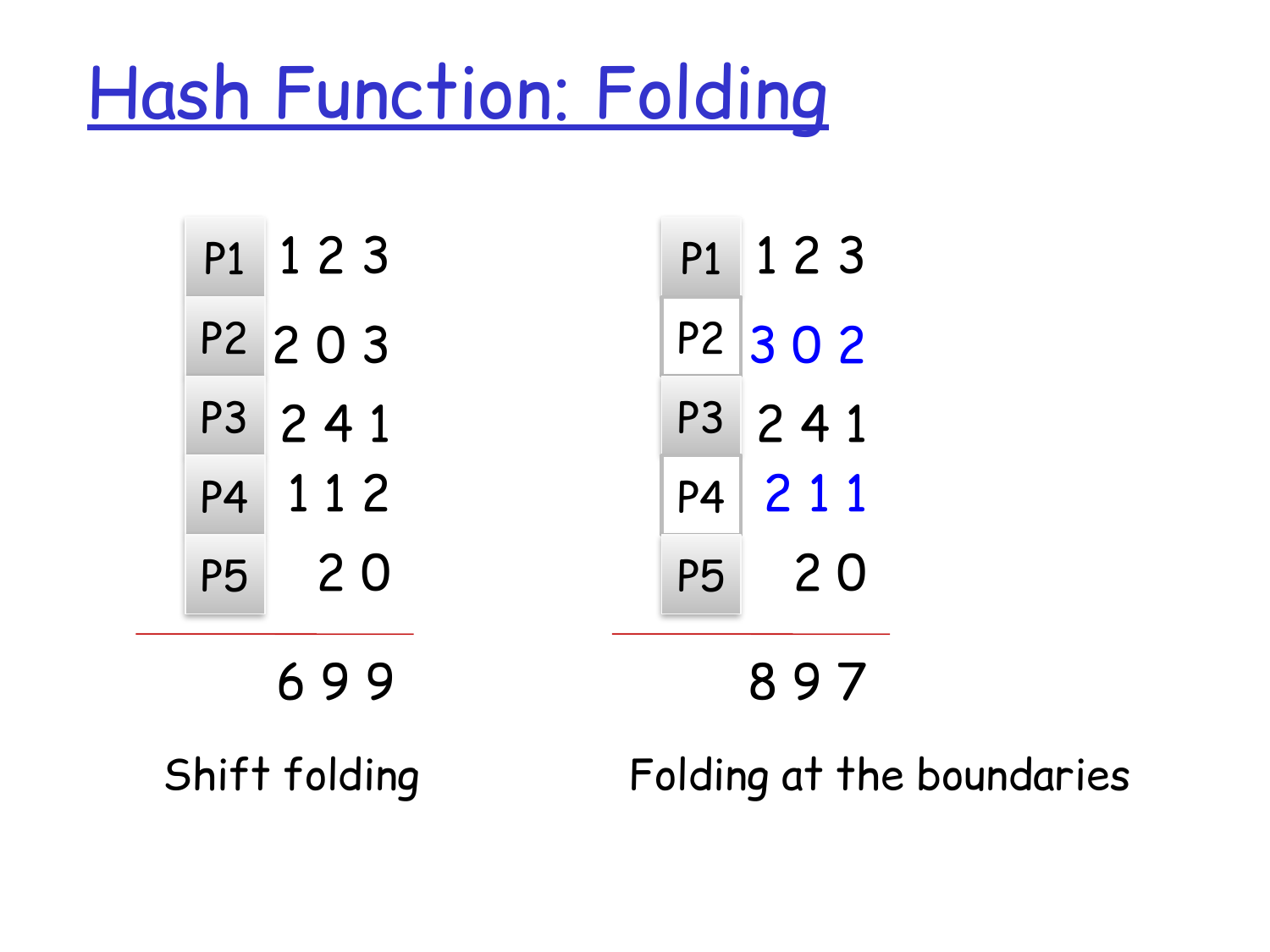

# Hash Function: Folding
P1
P1
1 2 3
1 2 3
P2
P2
2 0 3
3 0 2
P3
P3
2 4 1
2 4 1
1 1 2
P4
2 1 1
P4
  2 0
  2 0
P5
P5
6 9 9
8 9 7
Folding at the boundaries
Shift folding